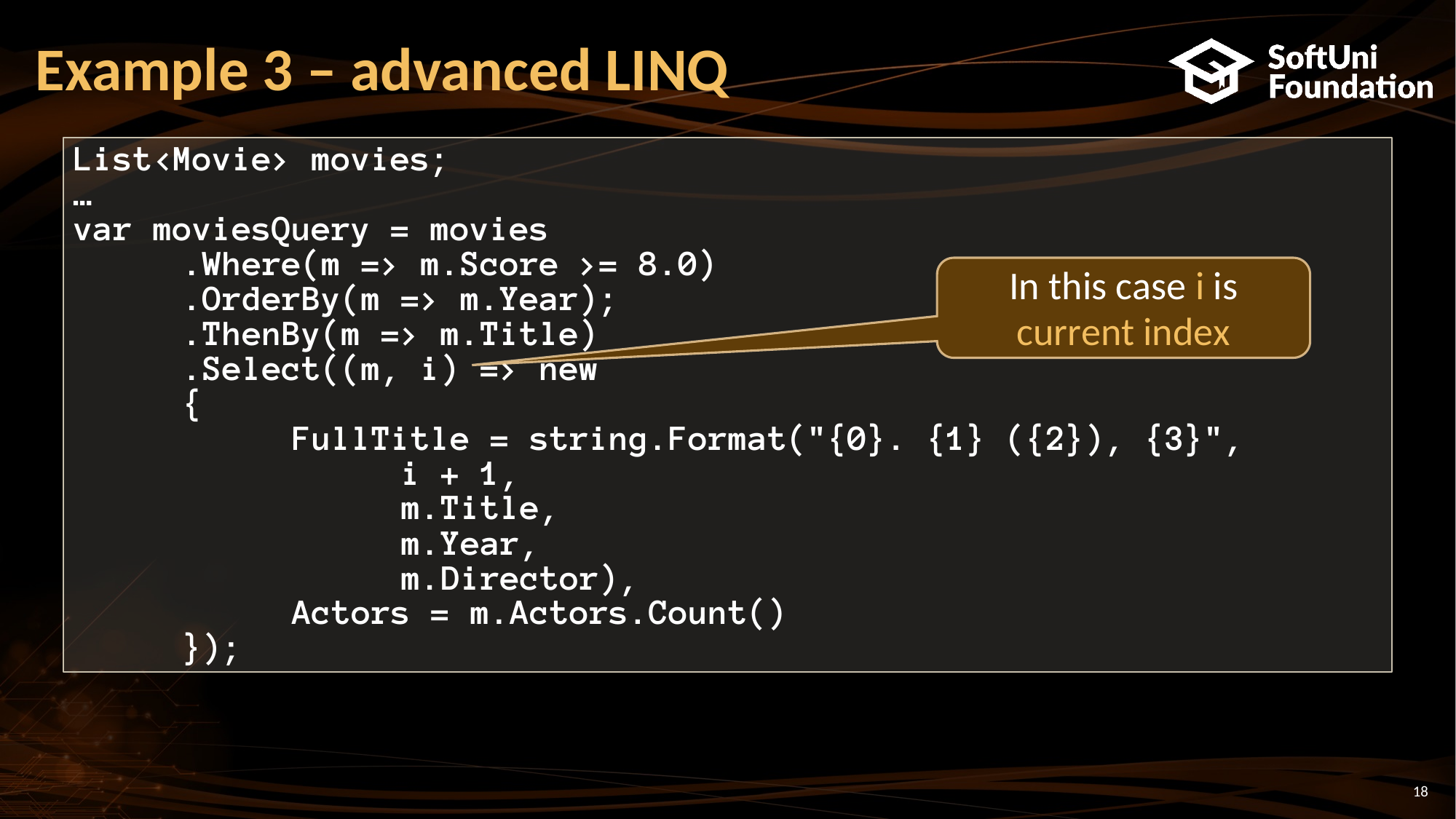

# Example 3 – advanced LINQ
List<Movie> movies;
…
var moviesQuery = movies
	.Where(m => m.Score >= 8.0)
	.OrderBy(m => m.Year);
	.ThenBy(m => m.Title)
	.Select((m, i) => new
	{
		FullTitle = string.Format("{0}. {1} ({2}), {3}",
			i + 1,
			m.Title,
			m.Year,
			m.Director),
		Actors = m.Actors.Count()
	});
In this case i is current index
18